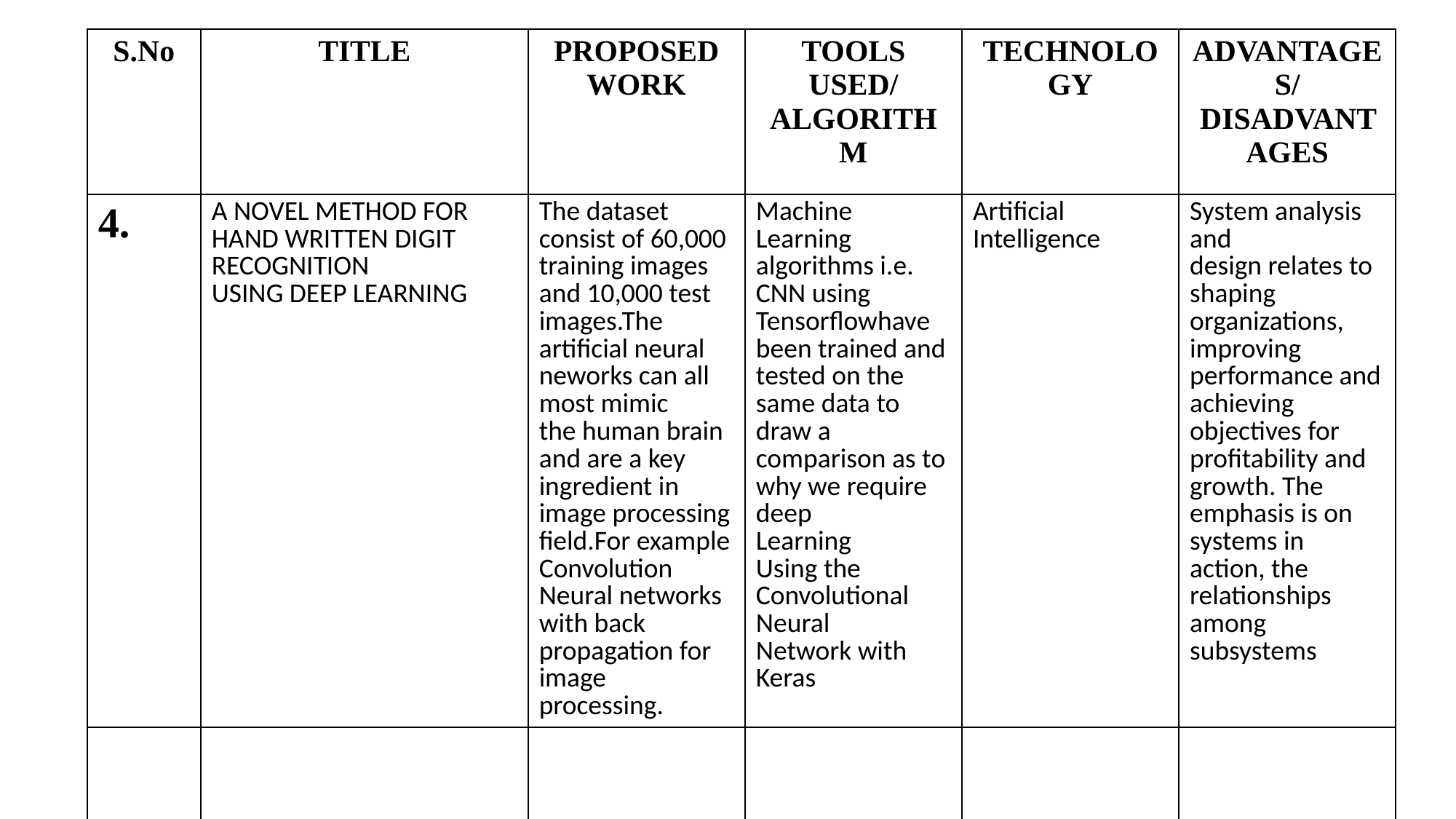

| S.No | TITLE | PROPOSED WORK | TOOLS USED/ ALGORITHM | TECHNOLOGY | ADVANTAGES/ DISADVANTAGES |
| --- | --- | --- | --- | --- | --- |
| 4. | A NOVEL METHOD FOR HAND WRITTEN DIGIT RECOGNITION USING DEEP LEARNING | The dataset consist of 60,000 training images and 10,000 test images.The artificial neural neworks can all most mimic the human brain and are a key ingredient in image processing field.For example Convolution Neural networks with back propagation for image processing. | Machine Learning algorithms i.e. CNN using Tensorflowhave been trained and tested on the same data to draw a comparison as to why we require deep Learning Using the Convolutional Neural Network with Keras | Artificial Intelligence | System analysis and design relates to shaping organizations, improving performance and achieving objectives for profitability and growth. The emphasis is on systems in action, the relationships among subsystems |
|  |  |  |  |  |  |